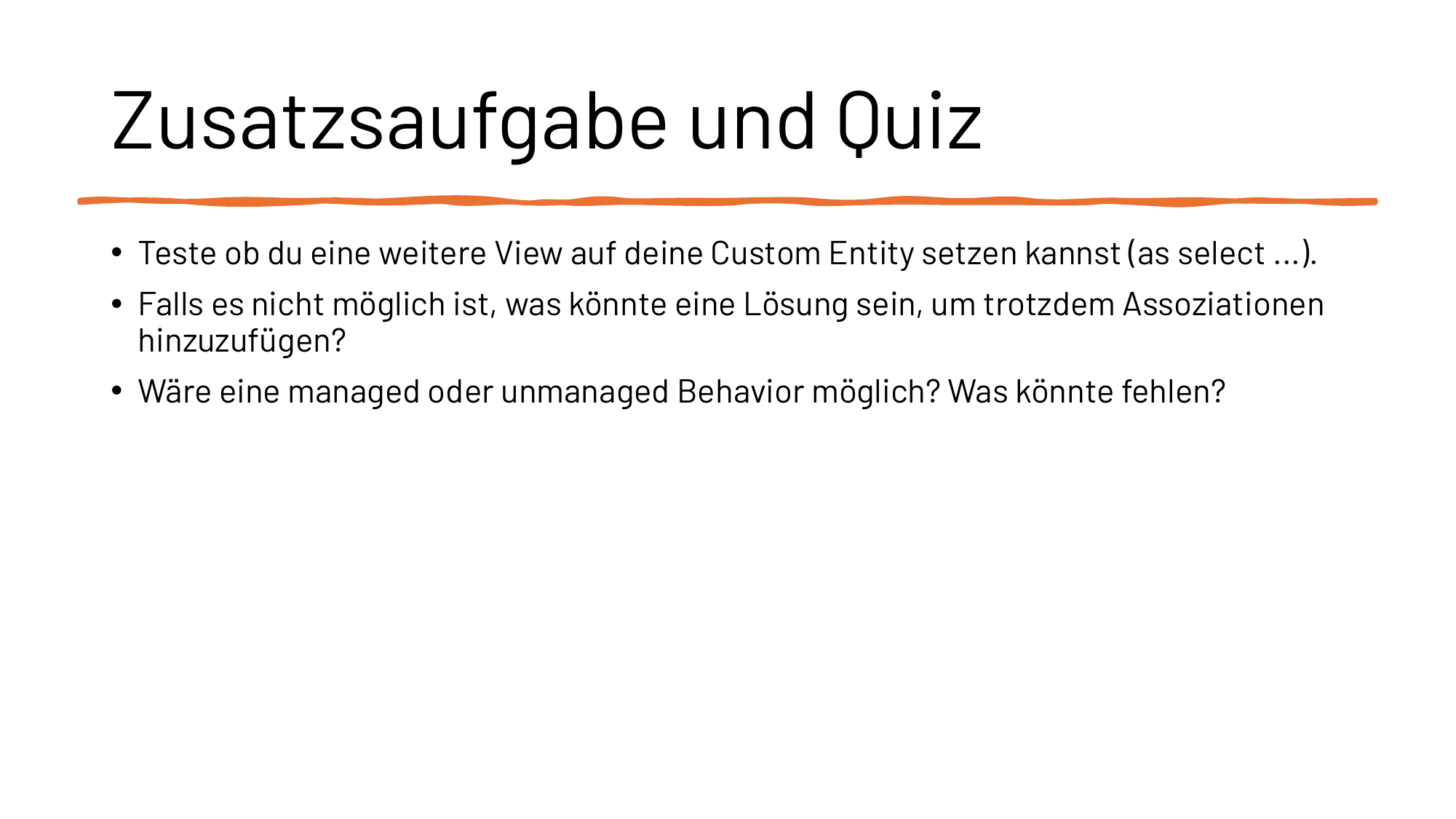

# Zusatzsaufgabe und Quiz

Teste ob du eine weitere View auf deine Custom Entity setzen kannst (as select ...).
Falls es nicht möglich ist, was könnte eine Lösung sein, um trotzdem Assoziationen hinzuzufügen?
Wäre eine managed oder unmanaged Behavior möglich? Was könnte fehlen?